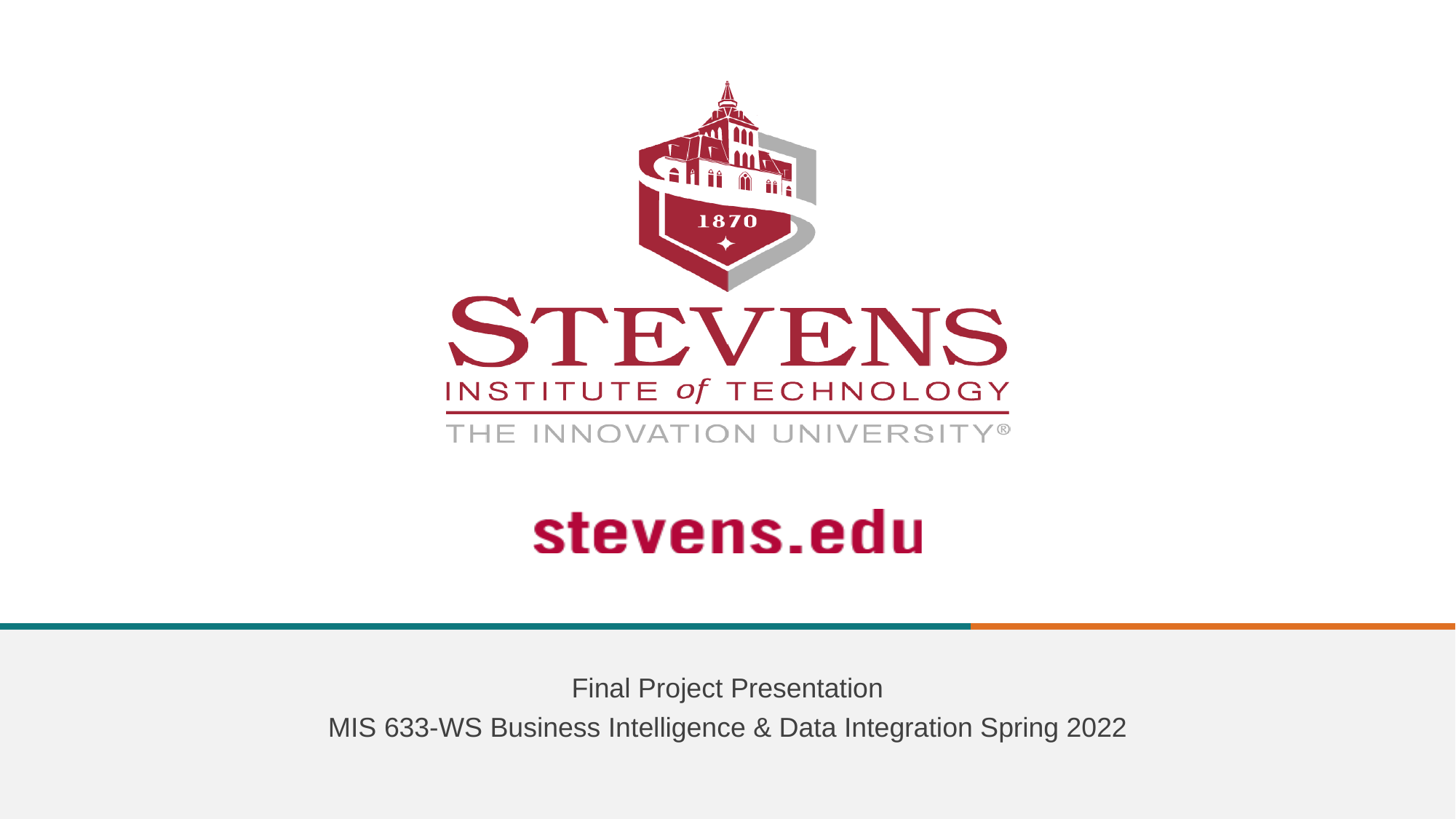

Final Project Presentation
MIS 633-WS Business Intelligence & Data Integration Spring 2022